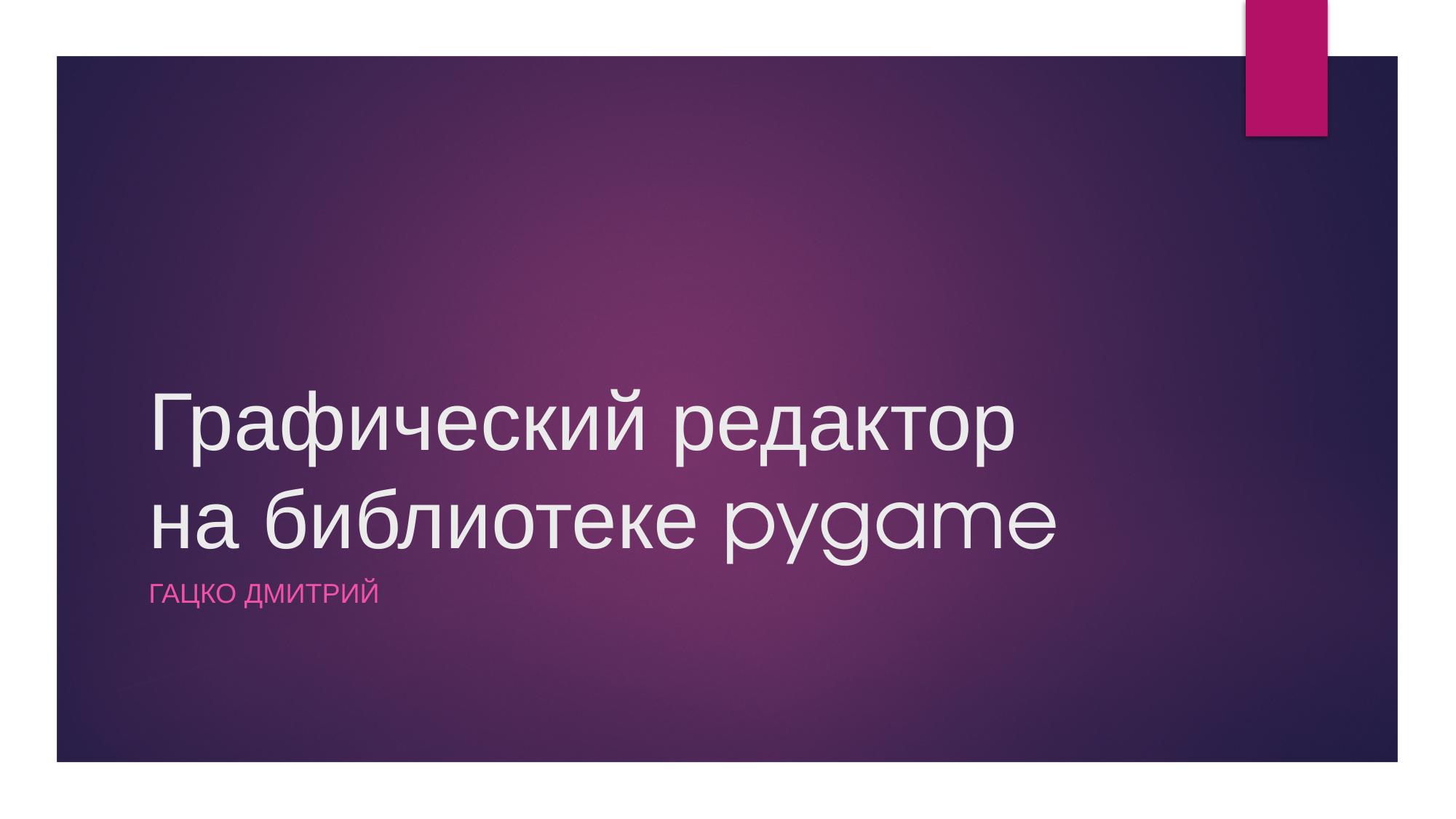

# Графический редактор на библиотеке pygame
Гацко Дмитрий